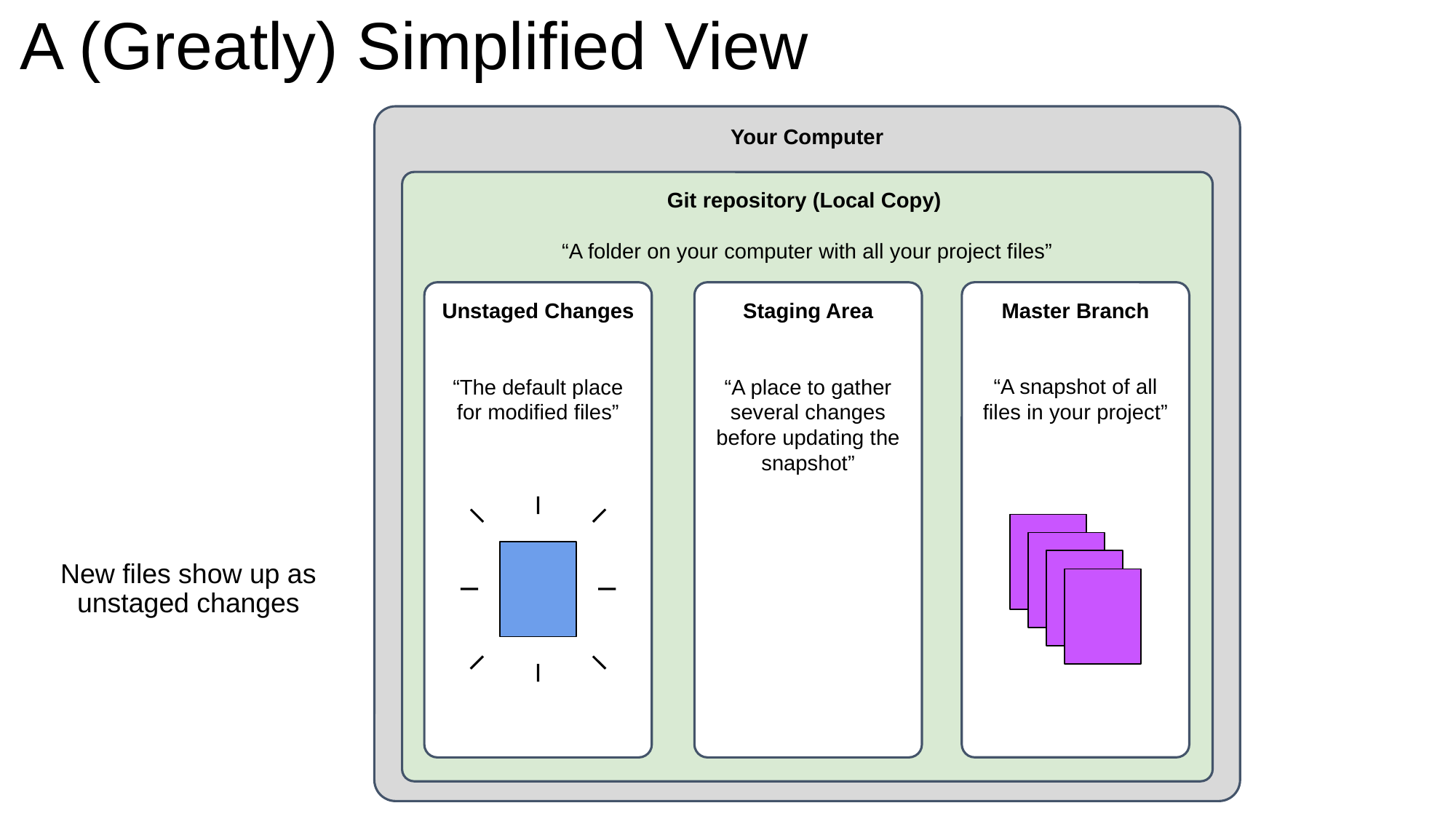

# A (Greatly) Simplified View
Your Computer
Git repository (Local Copy)

“A folder on your computer with all your project files”
Master Branch

“A snapshot of all files in your project”

Unstaged Changes

“The default place for modified files”
Staging Area

“A place to gather several changes before updating the snapshot”

New files show up as unstaged changes